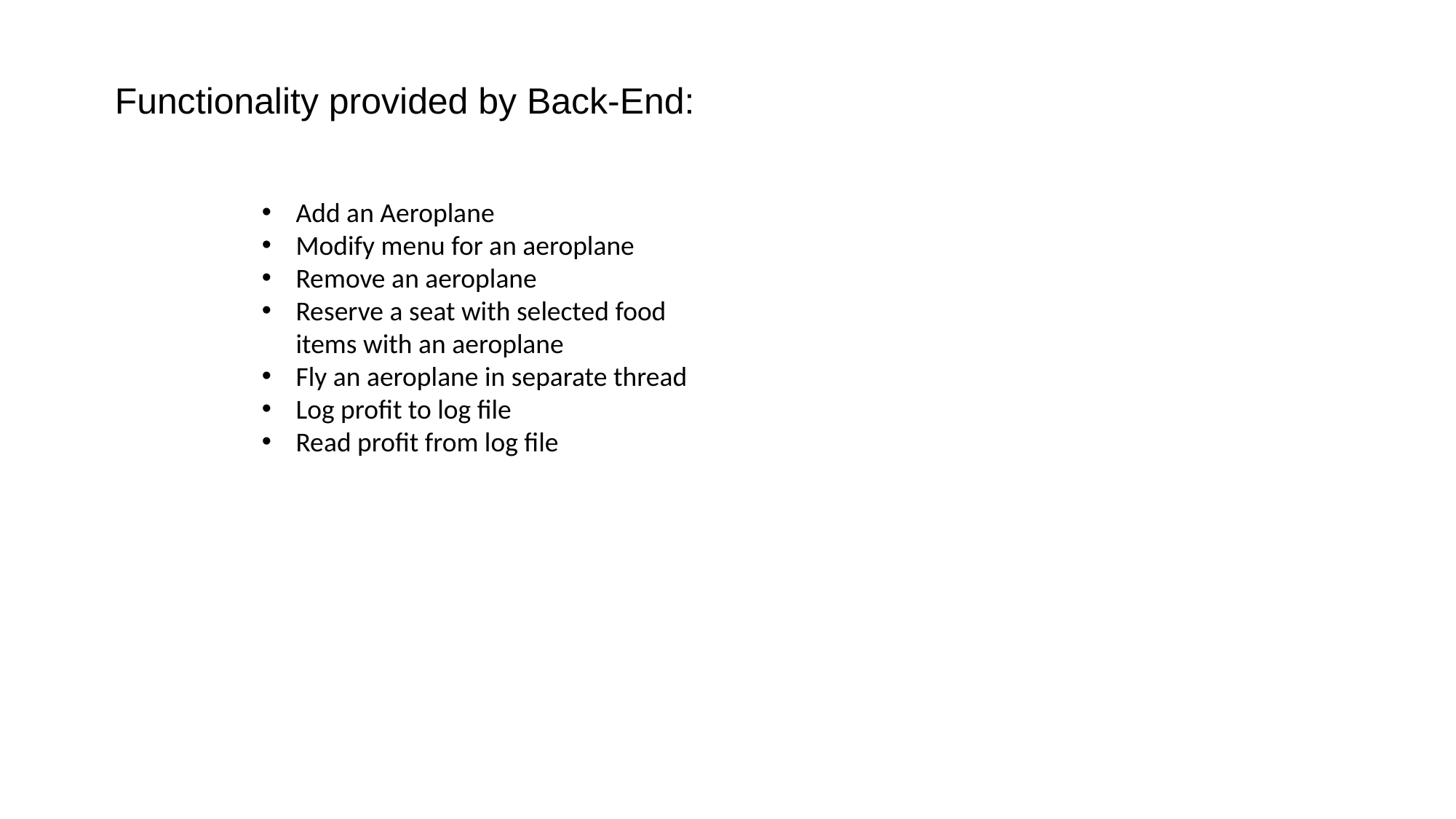

Functionality provided by Back-End:
Add an Aeroplane
Modify menu for an aeroplane
Remove an aeroplane
Reserve a seat with selected food items with an aeroplane
Fly an aeroplane in separate thread
Log profit to log file
Read profit from log file